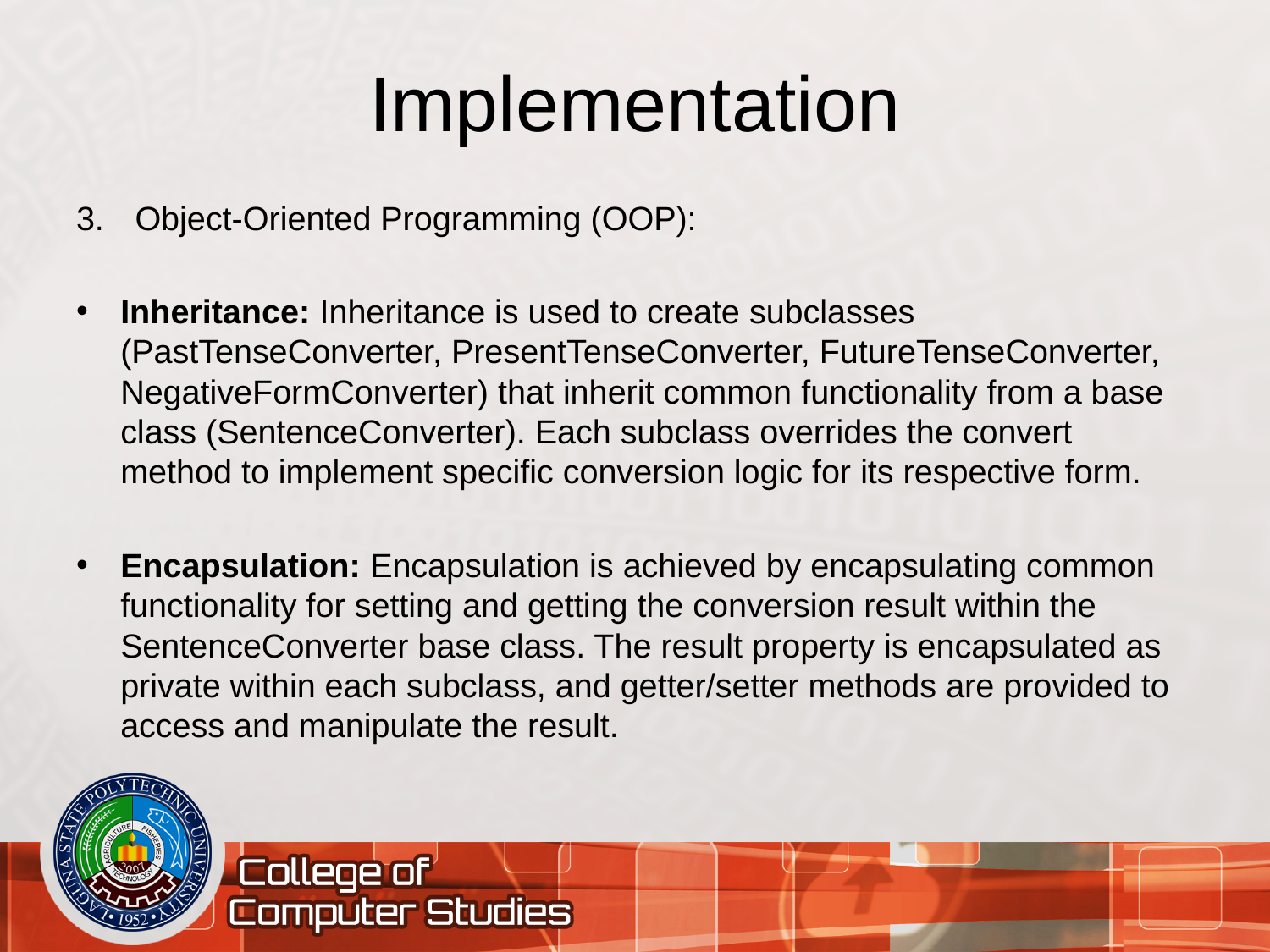

# Implementation
Object-Oriented Programming (OOP):

Inheritance: Inheritance is used to create subclasses (PastTenseConverter, PresentTenseConverter, FutureTenseConverter, NegativeFormConverter) that inherit common functionality from a base class (SentenceConverter). Each subclass overrides the convert method to implement specific conversion logic for its respective form.

Encapsulation: Encapsulation is achieved by encapsulating common functionality for setting and getting the conversion result within the SentenceConverter base class. The result property is encapsulated as private within each subclass, and getter/setter methods are provided to access and manipulate the result.